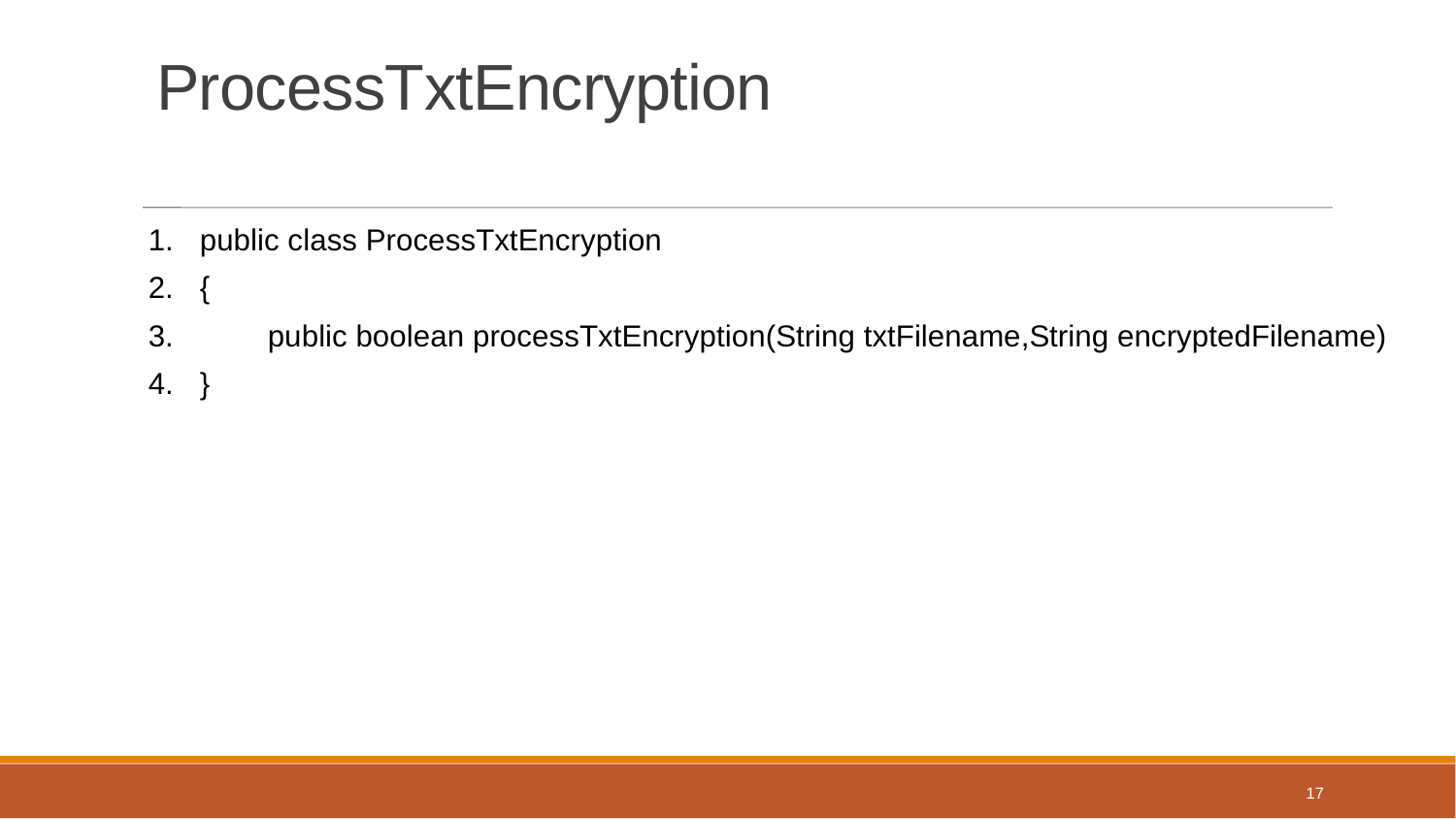

ProcessTxtEncryption
public class ProcessTxtEncryption
{
        public boolean processTxtEncryption(String txtFilename,String encryptedFilename)
}

17